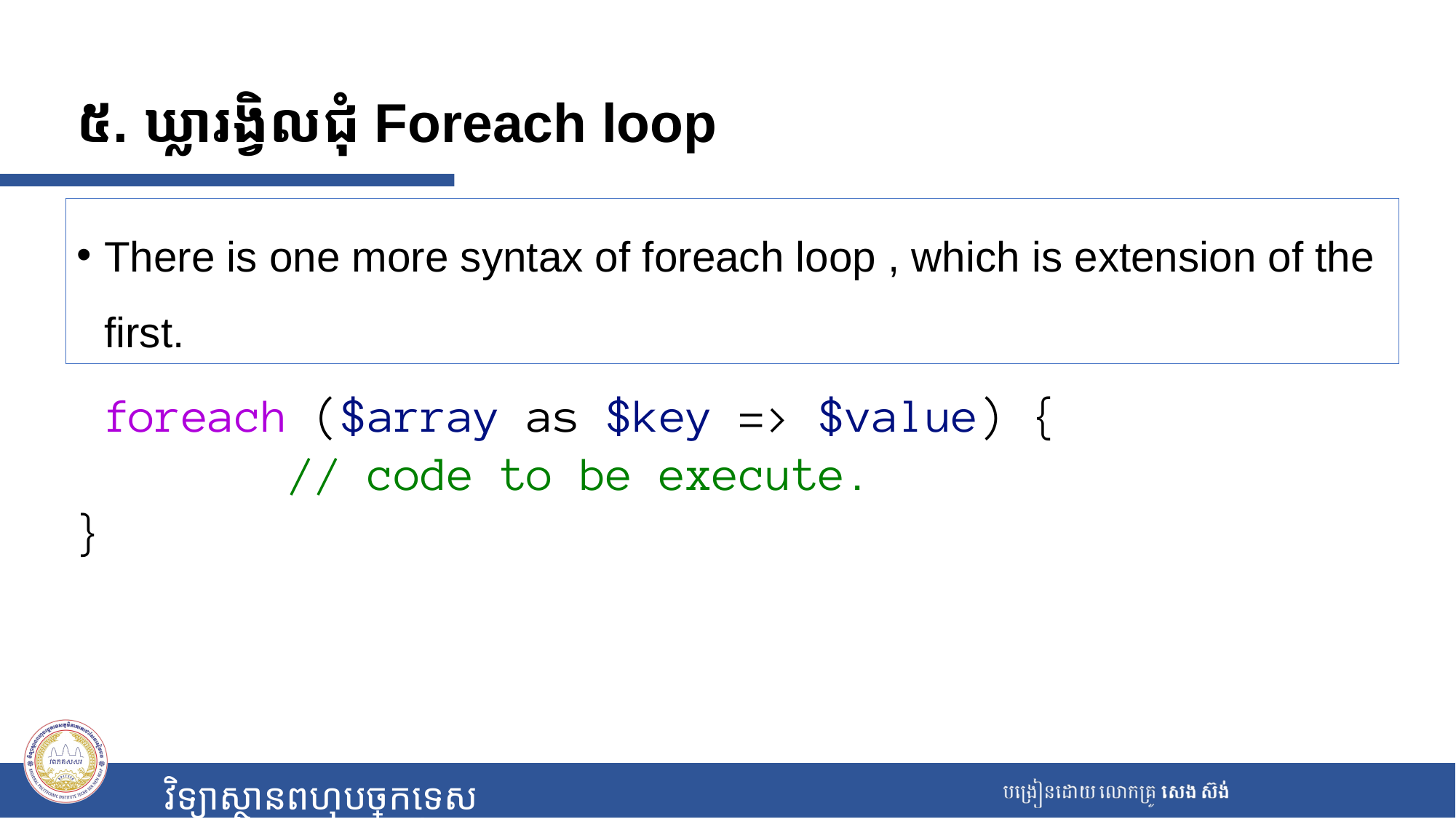

# ៥. ឃ្លារង្វិលជុំ Foreach loop
There is one more syntax of foreach loop , which is extension of the first.
 foreach ($array as $key => $value) {
        // code to be execute.
}